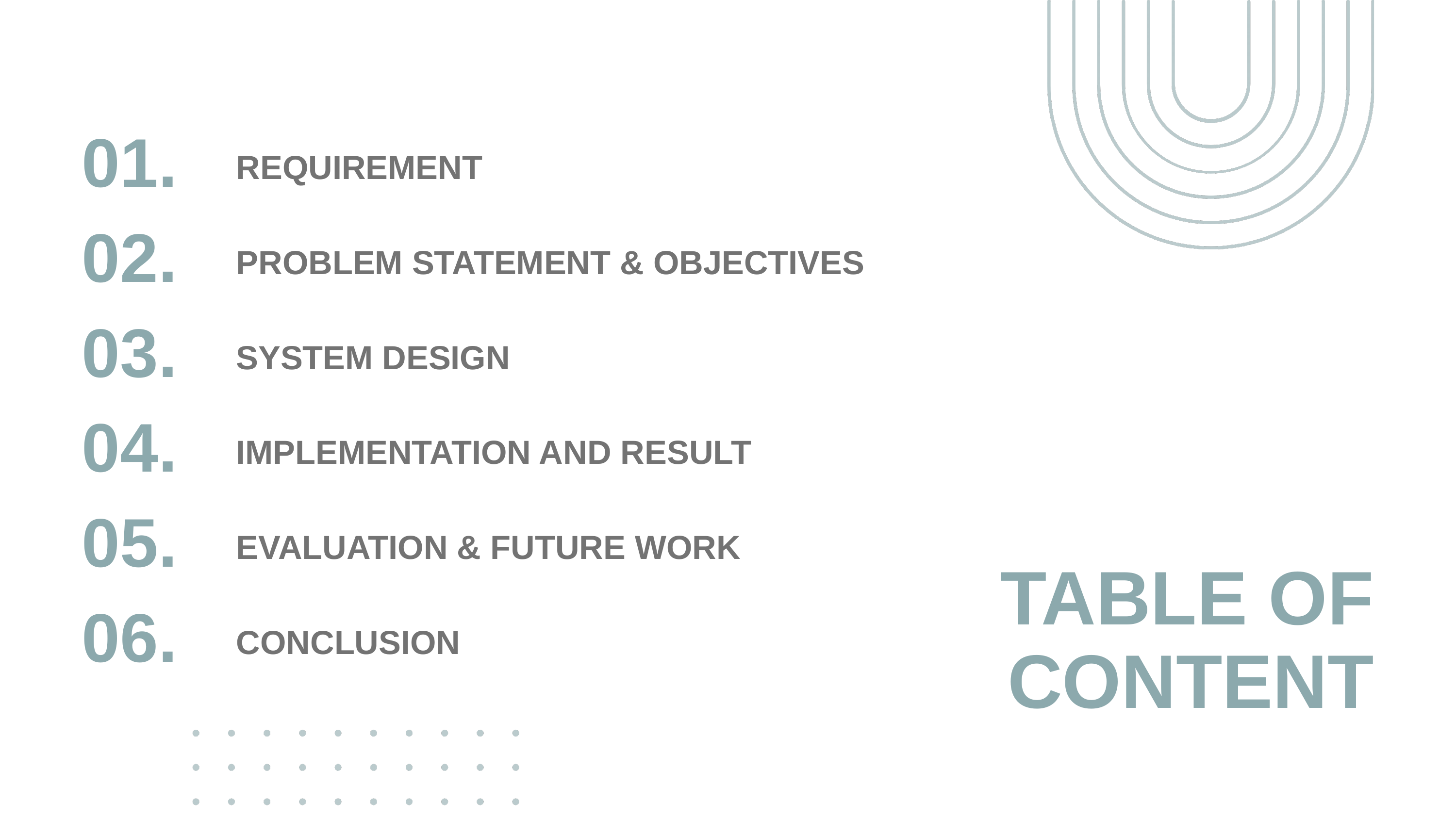

01.
REQUIREMENT
02.
PROBLEM STATEMENT & OBJECTIVES
03.
SYSTEM DESIGN
04.
IMPLEMENTATION AND RESULT
05.
EVALUATION & FUTURE WORK
TABLE OF
CONTENT
06.
CONCLUSION